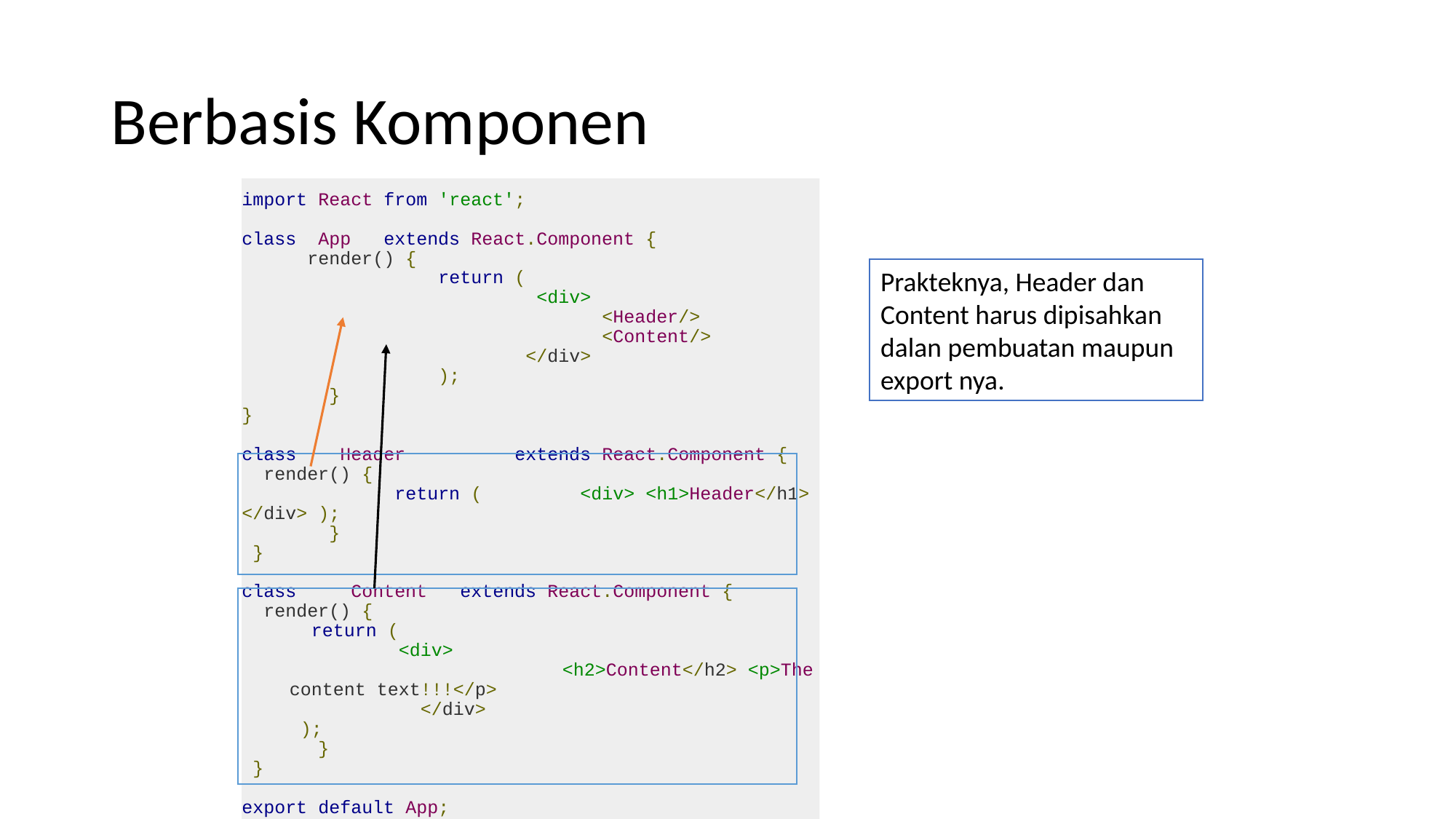

# Berbasis Komponen
import React from 'react';

class  App   extends React.Component {
      render() {
                  return (
                           <div>
                                 <Header/>
                                 <Content/>
                          </div>
                  );
        }
}

class    Header          extends React.Component {
  render() {
              return (         <div> <h1>Header</h1> </div> );
        }
 }

class     Content   extends React.Component {
  render() {
  return (
          <div>
                         <h2>Content</h2> <p>The content text!!!</p>
            </div>
 );
       }
 }

export default App;
Prakteknya, Header dan Content harus dipisahkan dalan pembuatan maupun export nya.